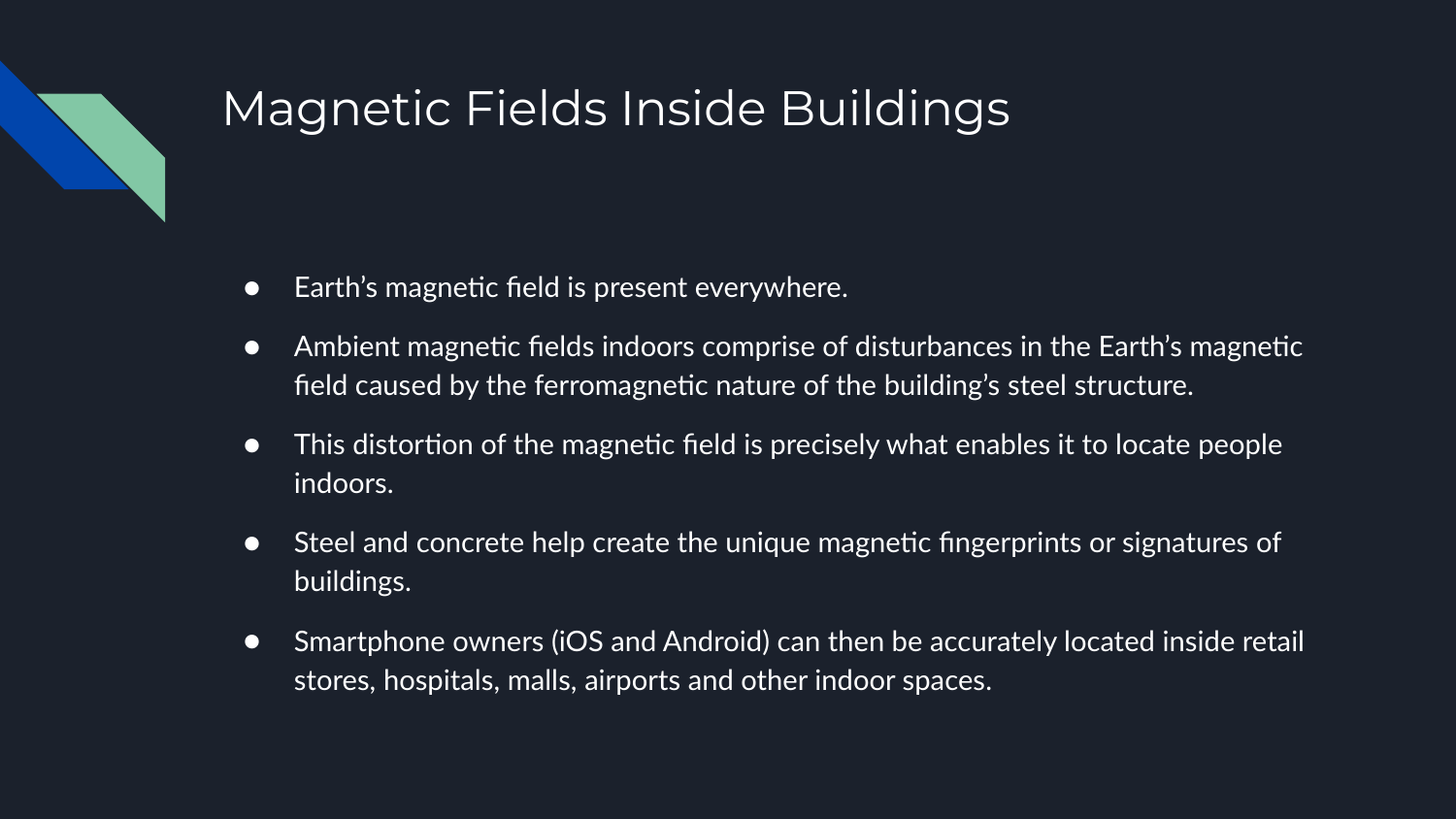

# Magnetic Fields Inside Buildings
Earth’s magnetic field is present everywhere.
Ambient magnetic fields indoors comprise of disturbances in the Earth’s magnetic field caused by the ferromagnetic nature of the building’s steel structure.
This distortion of the magnetic field is precisely what enables it to locate people indoors.
Steel and concrete help create the unique magnetic fingerprints or signatures of buildings.
Smartphone owners (iOS and Android) can then be accurately located inside retail stores, hospitals, malls, airports and other indoor spaces.